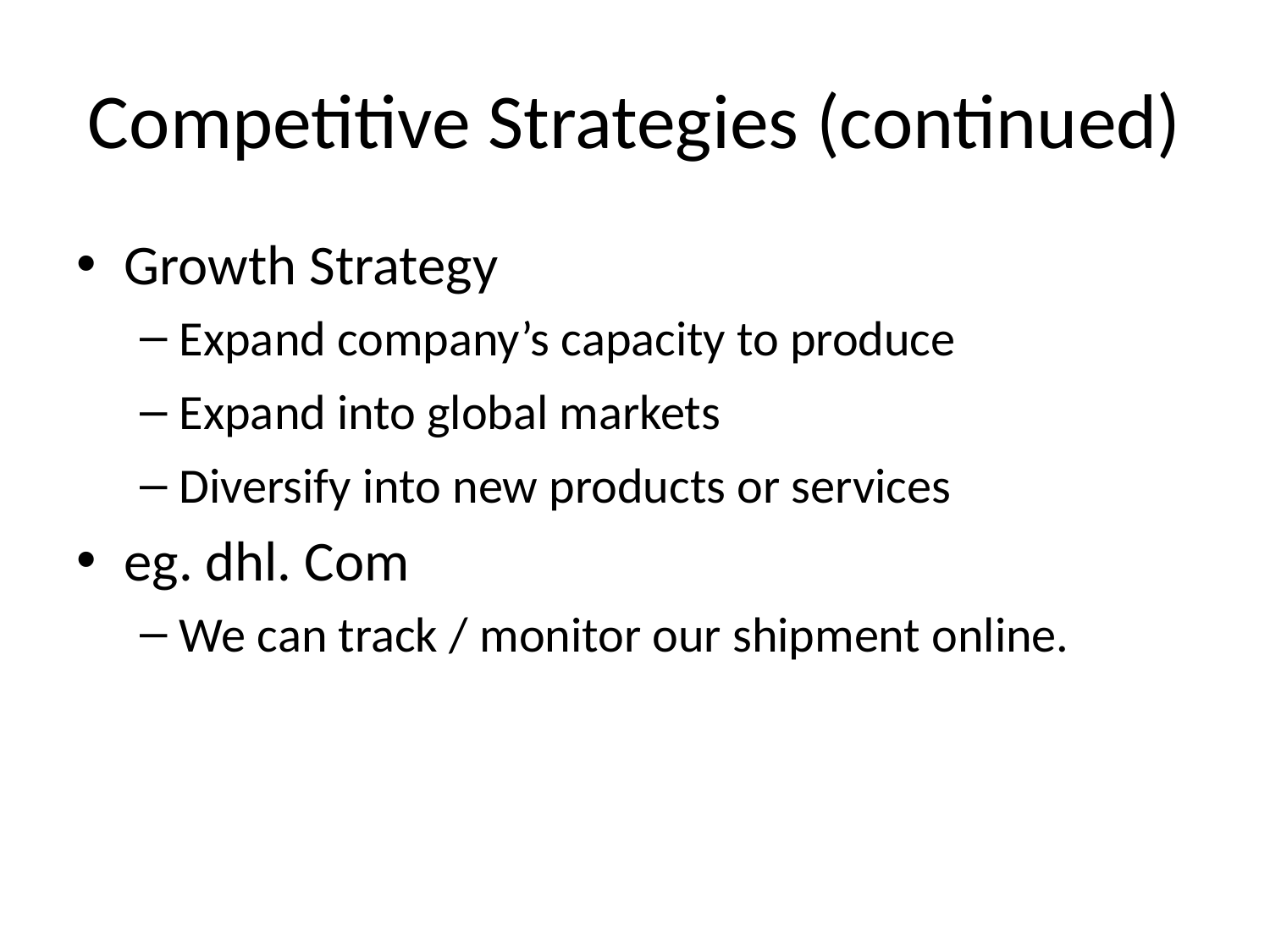

# Competitive Strategies (continued)
Growth Strategy
Expand company’s capacity to produce
Expand into global markets
Diversify into new products or services
eg. dhl. Com
We can track / monitor our shipment online.